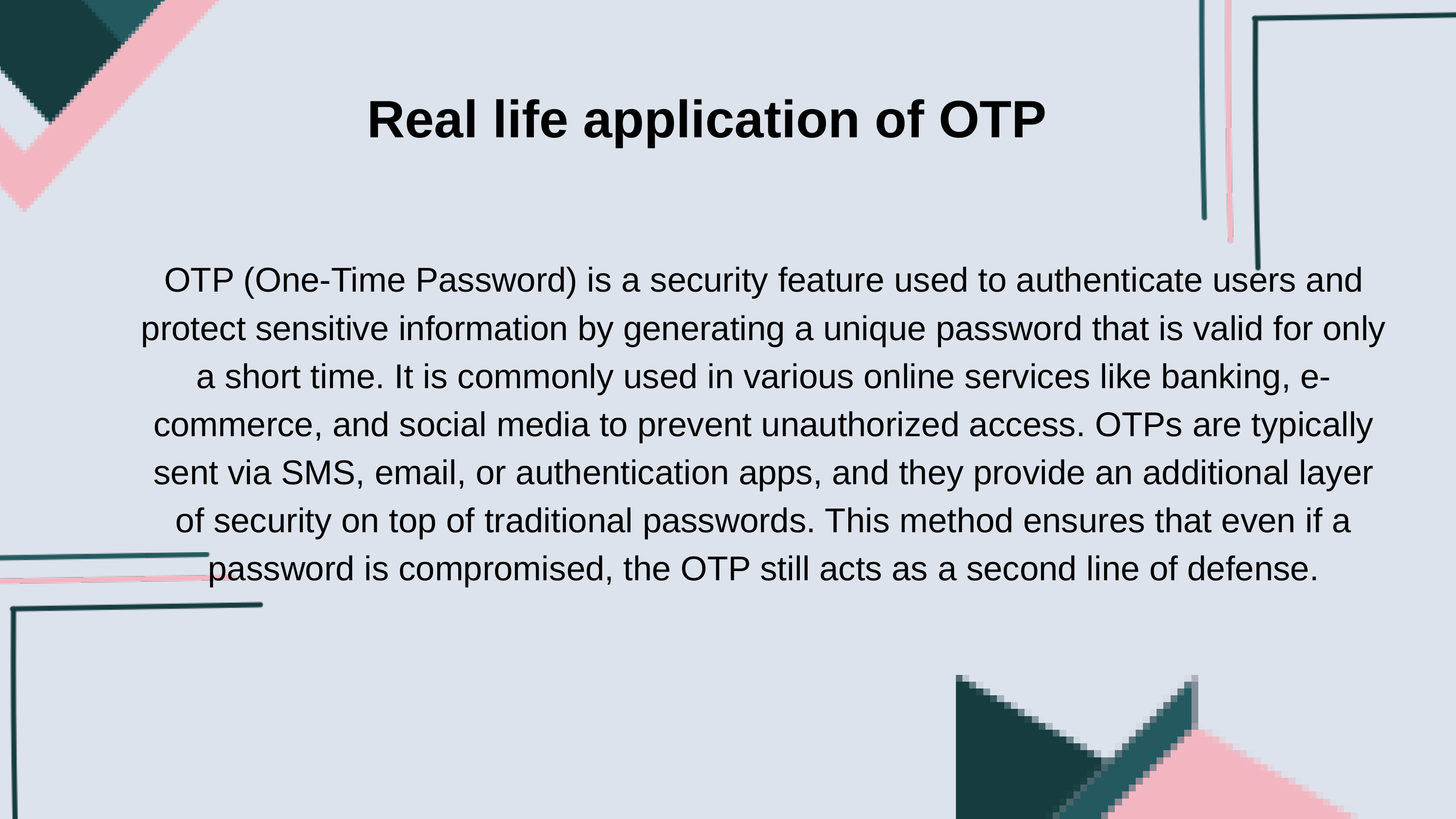

Real life application of OTP
OTP (One-Time Password) is a security feature used to authenticate users and protect sensitive information by generating a unique password that is valid for only a short time. It is commonly used in various online services like banking, e-commerce, and social media to prevent unauthorized access. OTPs are typically sent via SMS, email, or authentication apps, and they provide an additional layer of security on top of traditional passwords. This method ensures that even if a password is compromised, the OTP still acts as a second line of defense.